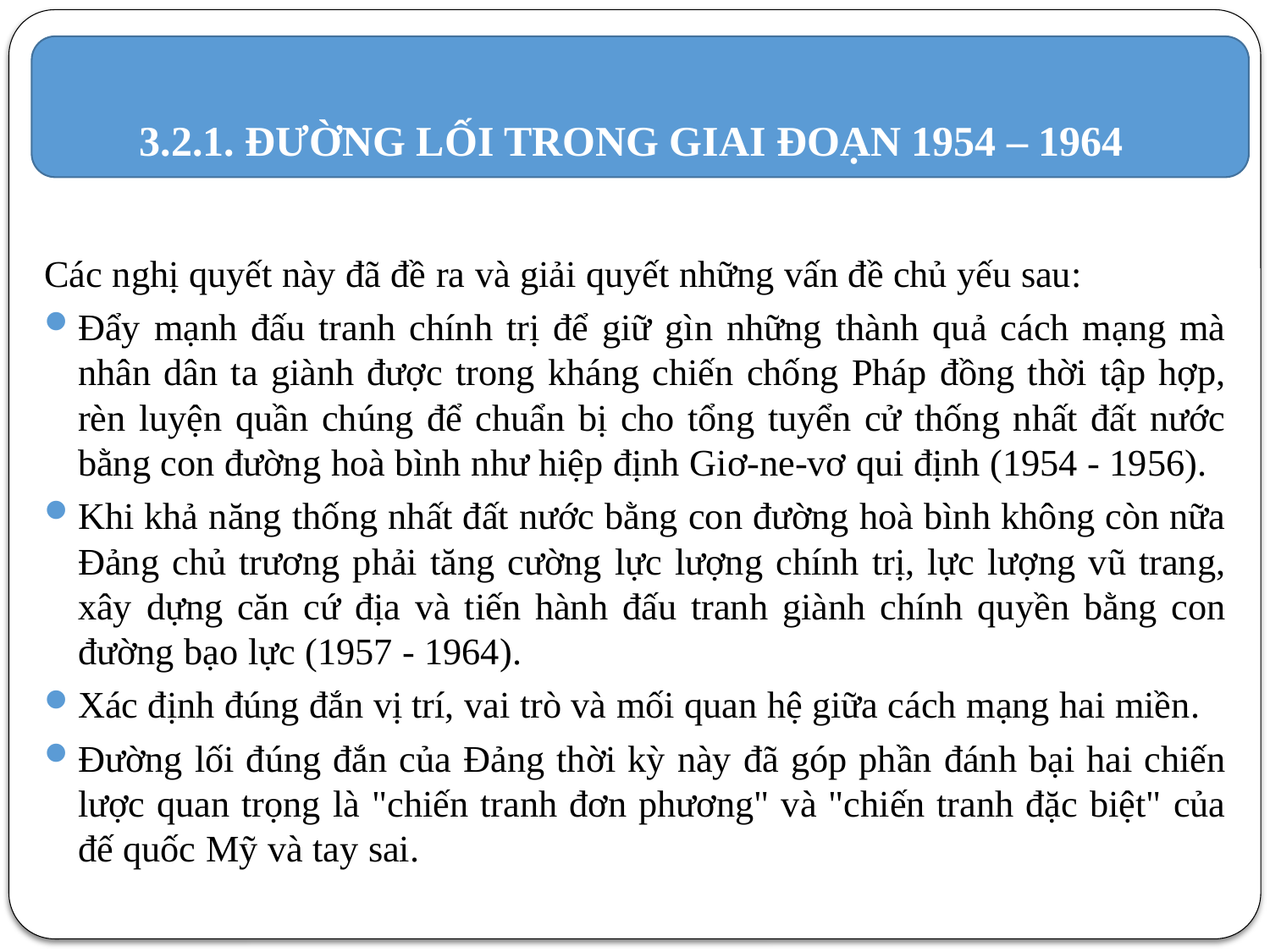

# 3.2.1. ĐƯỜNG LỐI TRONG GIAI ĐOẠN 1954 – 1964
Các nghị quyết này đã đề ra và giải quyết những vấn đề chủ yếu sau:
Đẩy mạnh đấu tranh chính trị để giữ gìn những thành quả cách mạng mà nhân dân ta giành được trong kháng chiến chống Pháp đồng thời tập hợp, rèn luyện quần chúng để chuẩn bị cho tổng tuyển cử thống nhất đất nước bằng con đường hoà bình như hiệp định Giơ-ne-vơ qui định (1954 - 1956).
Khi khả năng thống nhất đất nước bằng con đường hoà bình không còn nữa Đảng chủ trương phải tăng cường lực lượng chính trị, lực lượng vũ trang, xây dựng căn cứ địa và tiến hành đấu tranh giành chính quyền bằng con đường bạo lực (1957 - 1964).
Xác định đúng đắn vị trí, vai trò và mối quan hệ giữa cách mạng hai miền.
Đường lối đúng đắn của Đảng thời kỳ này đã góp phần đánh bại hai chiến lược quan trọng là "chiến tranh đơn phương" và "chiến tranh đặc biệt" của đế quốc Mỹ và tay sai.

22